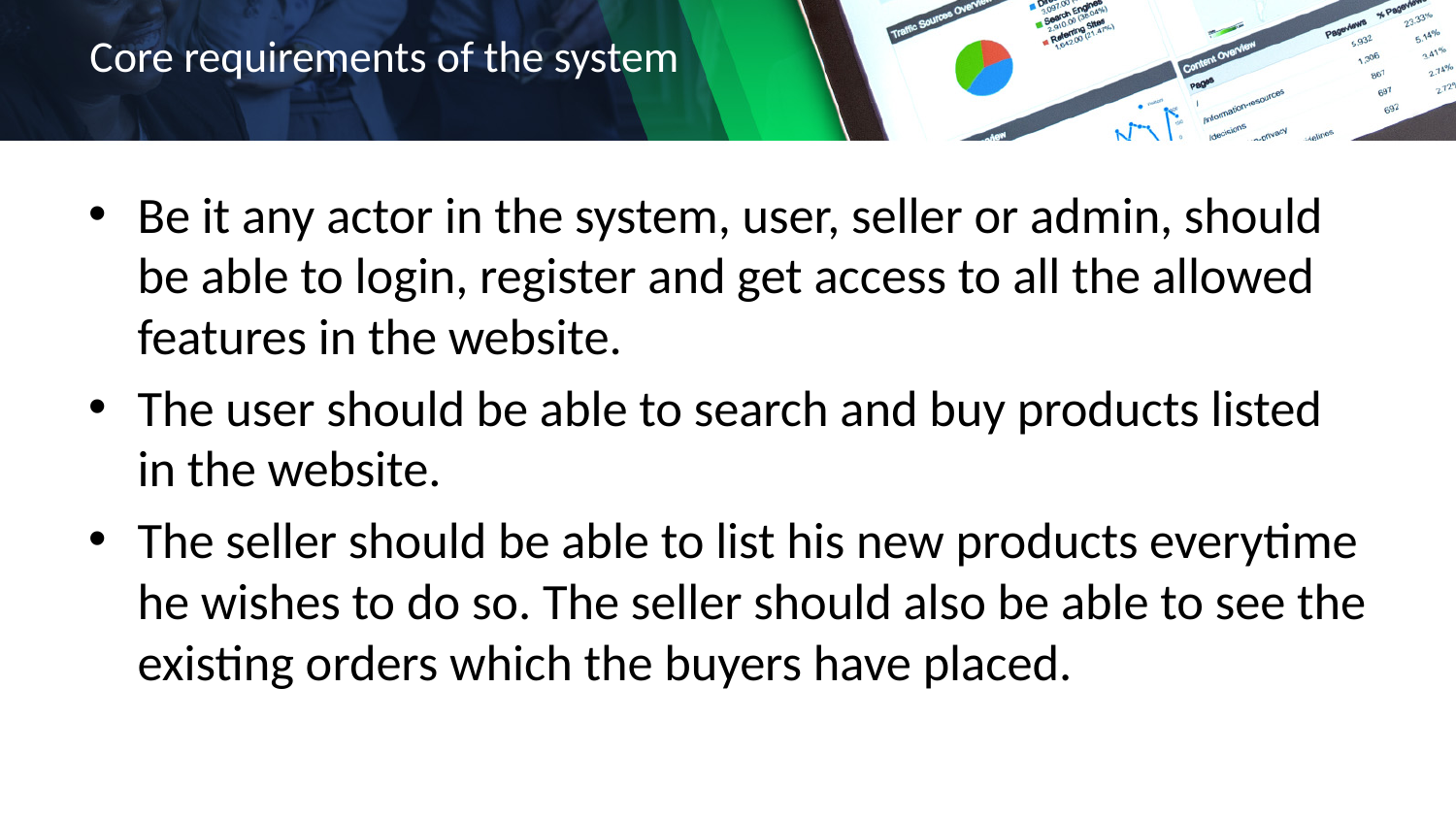

# Core requirements of the system
Be it any actor in the system, user, seller or admin, should be able to login, register and get access to all the allowed features in the website.
The user should be able to search and buy products listed in the website.
The seller should be able to list his new products everytime he wishes to do so. The seller should also be able to see the existing orders which the buyers have placed.